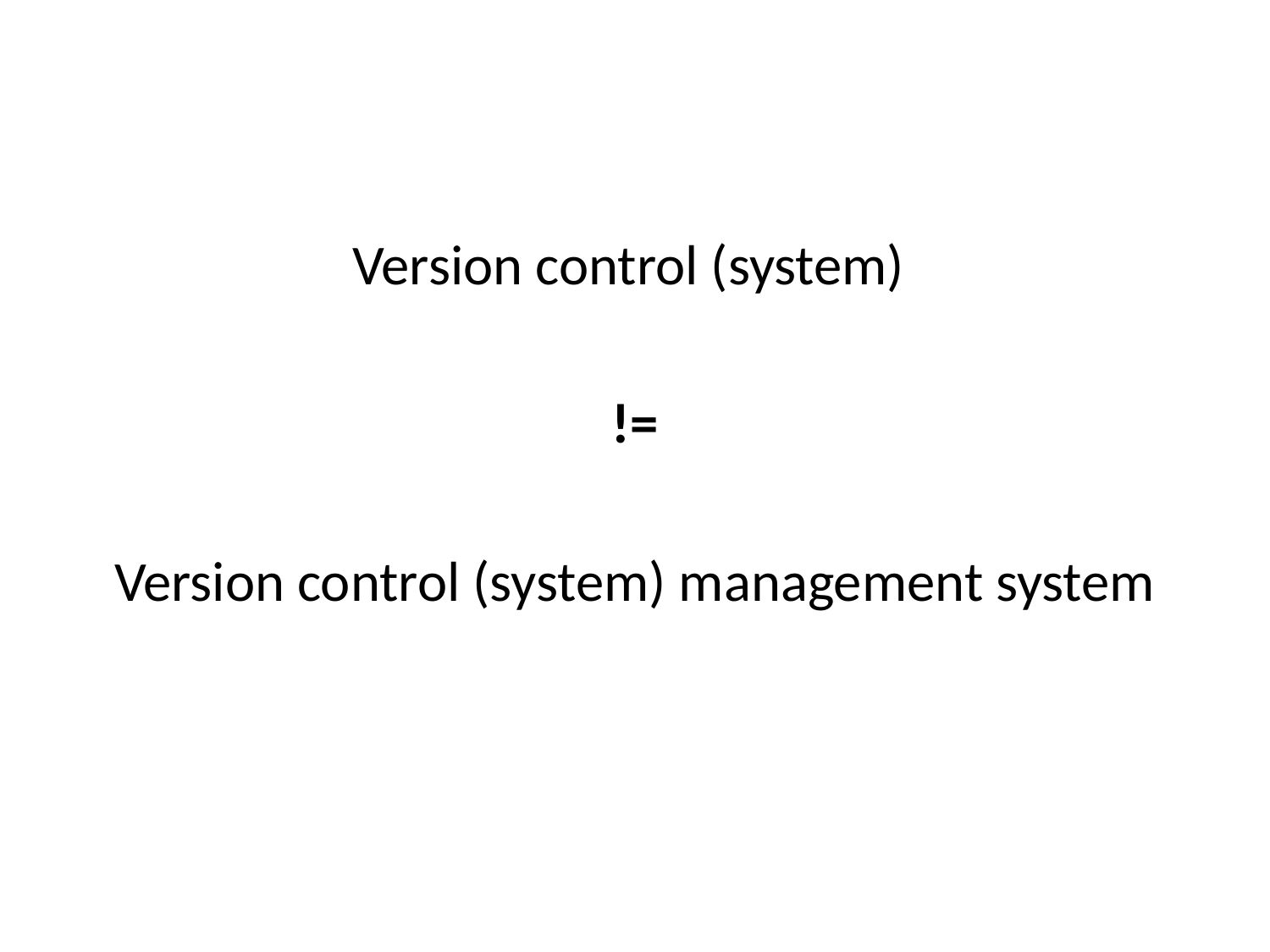

#
Version control (system)

!=

Version control (system) management system